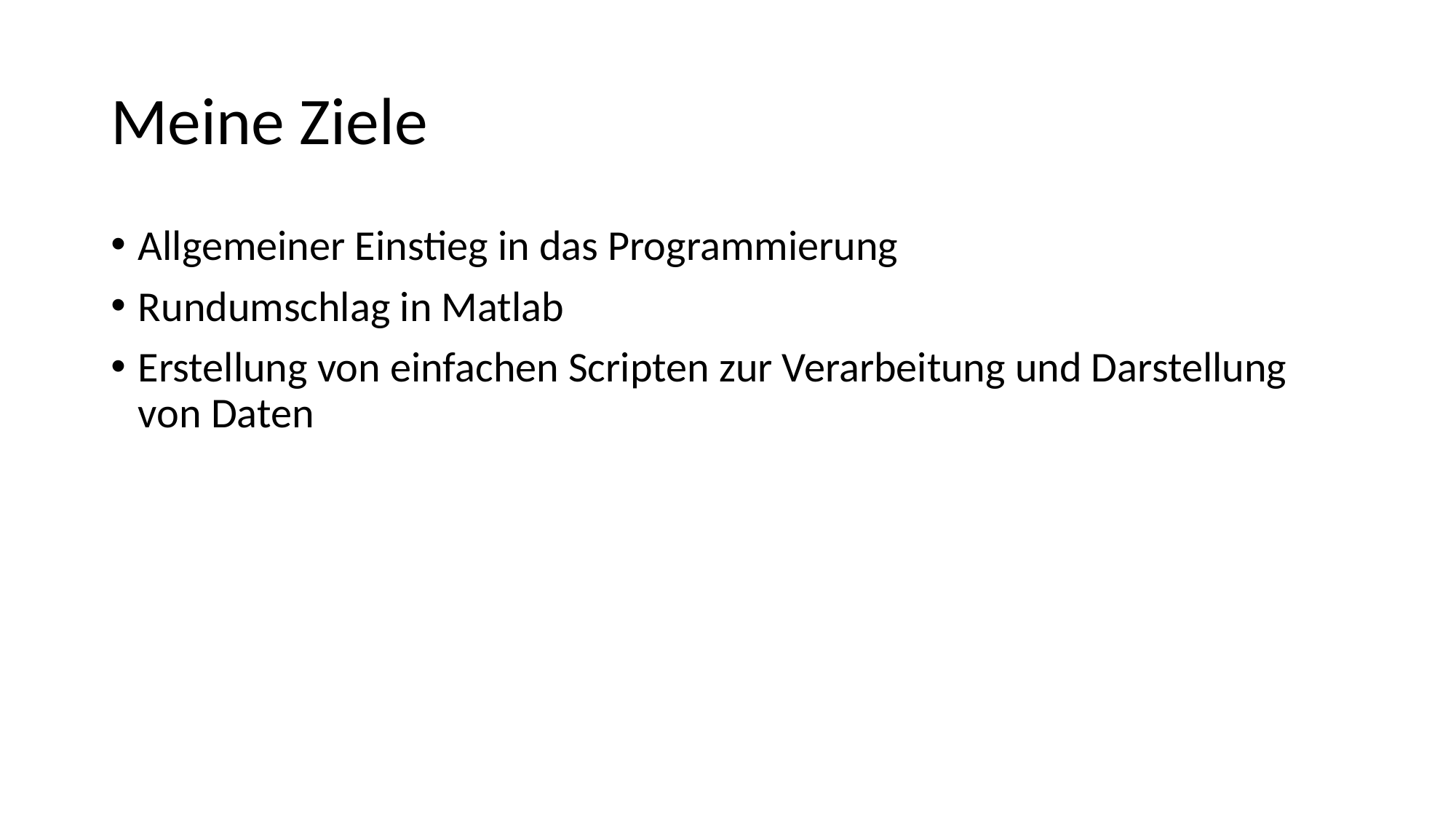

# Meine Ziele
Allgemeiner Einstieg in das Programmierung
Rundumschlag in Matlab
Erstellung von einfachen Scripten zur Verarbeitung und Darstellung von Daten